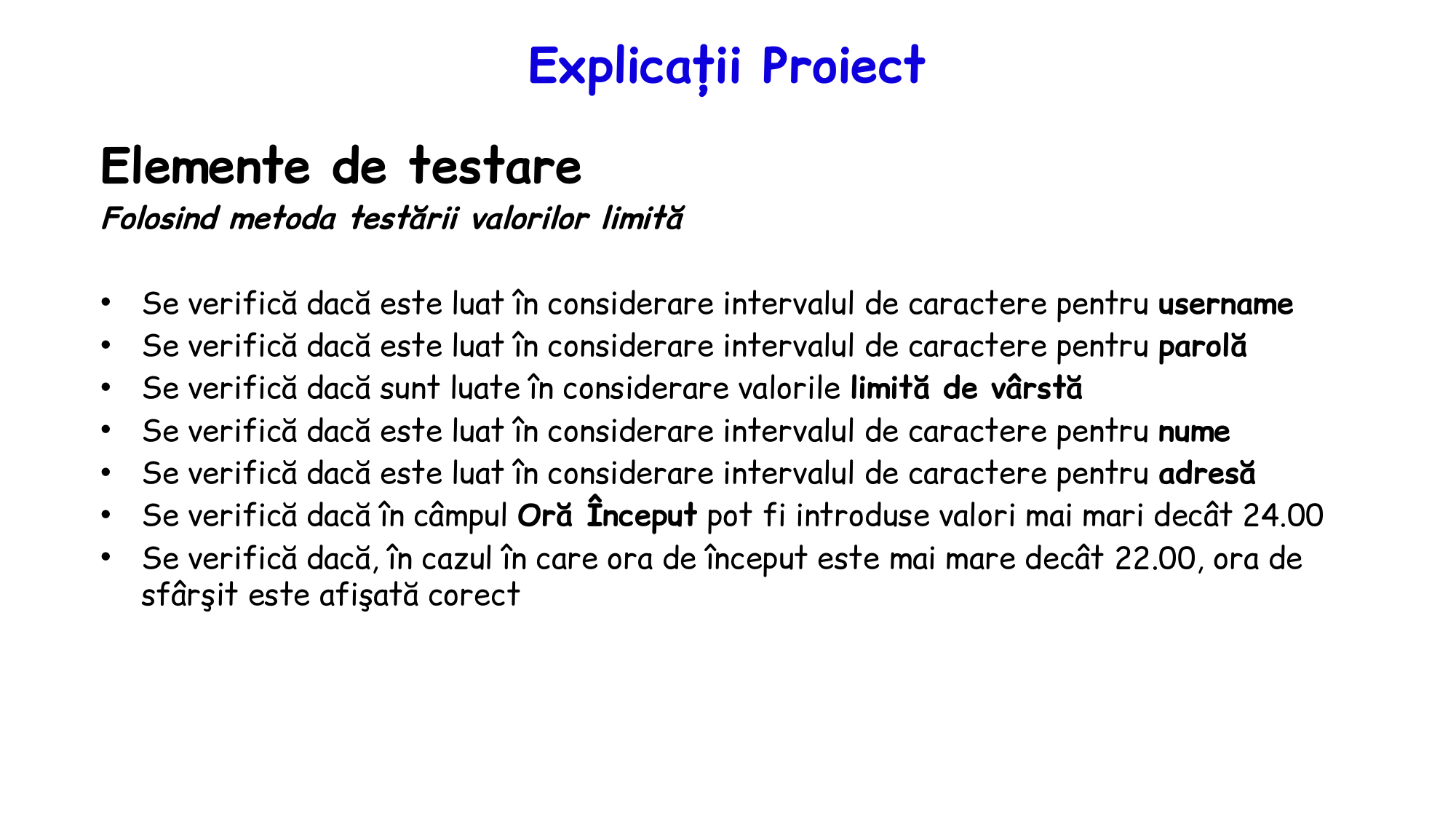

# Explicații Proiect
Elemente de testare
Folosind metoda testării valorilor limită

Se verifică dacă este luat în considerare intervalul de caractere pentru username
Se verifică dacă este luat în considerare intervalul de caractere pentru parolă
Se verifică dacă sunt luate în considerare valorile limită de vârstă
Se verifică dacă este luat în considerare intervalul de caractere pentru nume
Se verifică dacă este luat în considerare intervalul de caractere pentru adresă
Se verifică dacă în câmpul Oră Început pot fi introduse valori mai mari decât 24.00
Se verifică dacă, în cazul în care ora de început este mai mare decât 22.00, ora de sfârşit este afişată corect